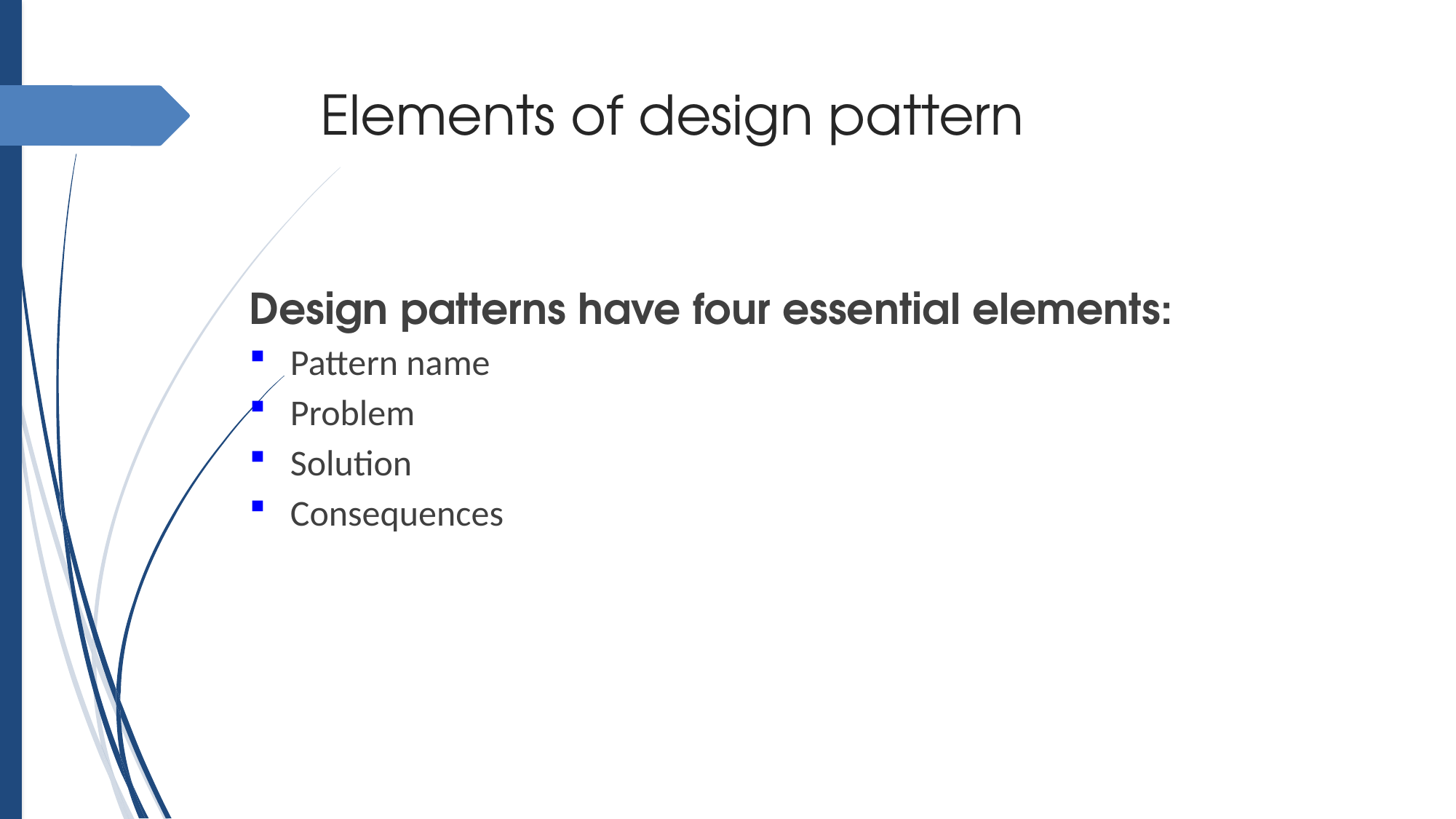

# Elements of design pattern

Design patterns have four essential elements:
Pattern name
Problem
Solution
Consequences